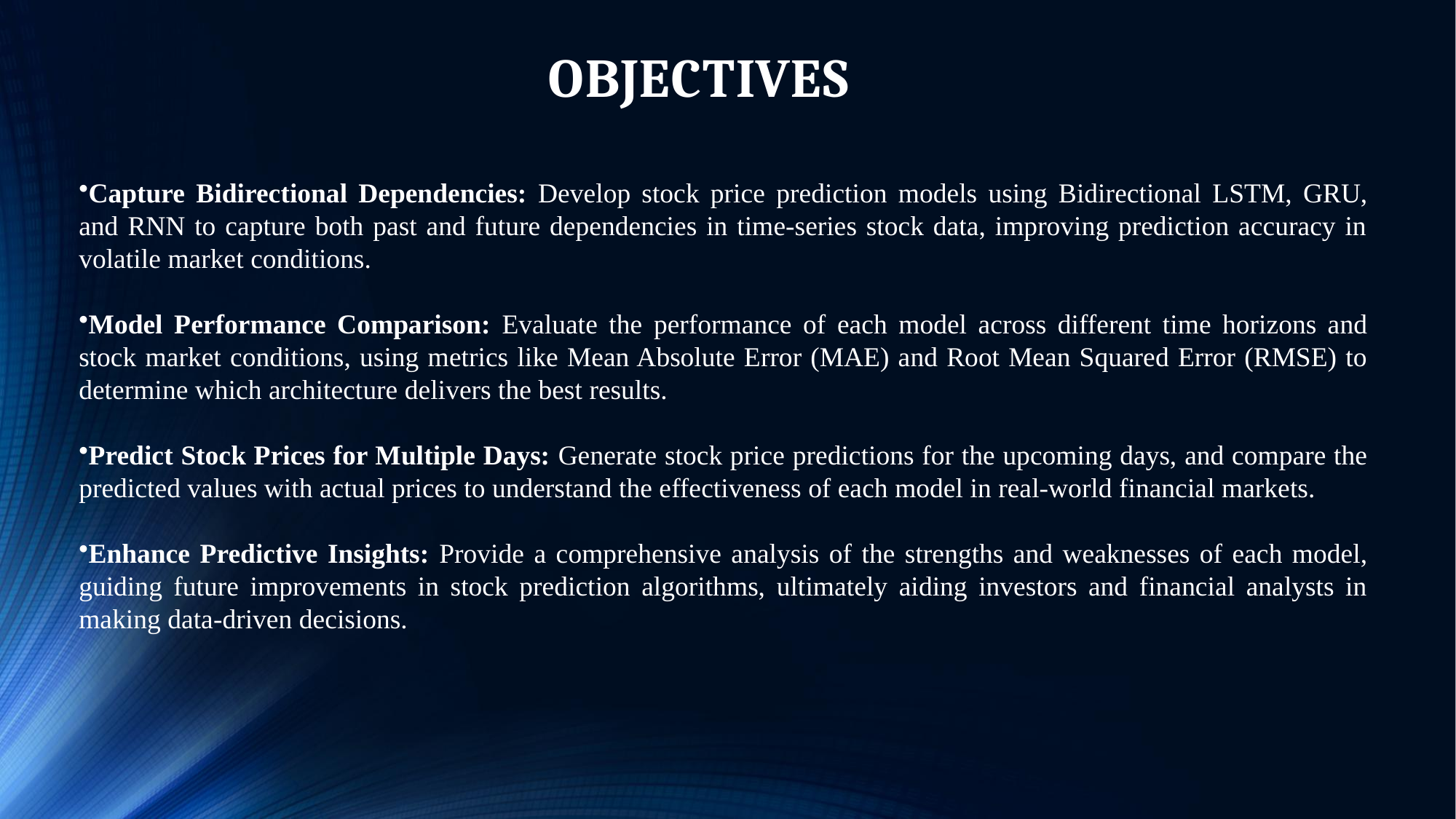

# OBJECTIVES
Capture Bidirectional Dependencies: Develop stock price prediction models using Bidirectional LSTM, GRU, and RNN to capture both past and future dependencies in time-series stock data, improving prediction accuracy in volatile market conditions.

Model Performance Comparison: Evaluate the performance of each model across different time horizons and stock market conditions, using metrics like Mean Absolute Error (MAE) and Root Mean Squared Error (RMSE) to determine which architecture delivers the best results.

Predict Stock Prices for Multiple Days: Generate stock price predictions for the upcoming days, and compare the predicted values with actual prices to understand the effectiveness of each model in real-world financial markets.

Enhance Predictive Insights: Provide a comprehensive analysis of the strengths and weaknesses of each model, guiding future improvements in stock prediction algorithms, ultimately aiding investors and financial analysts in making data-driven decisions.